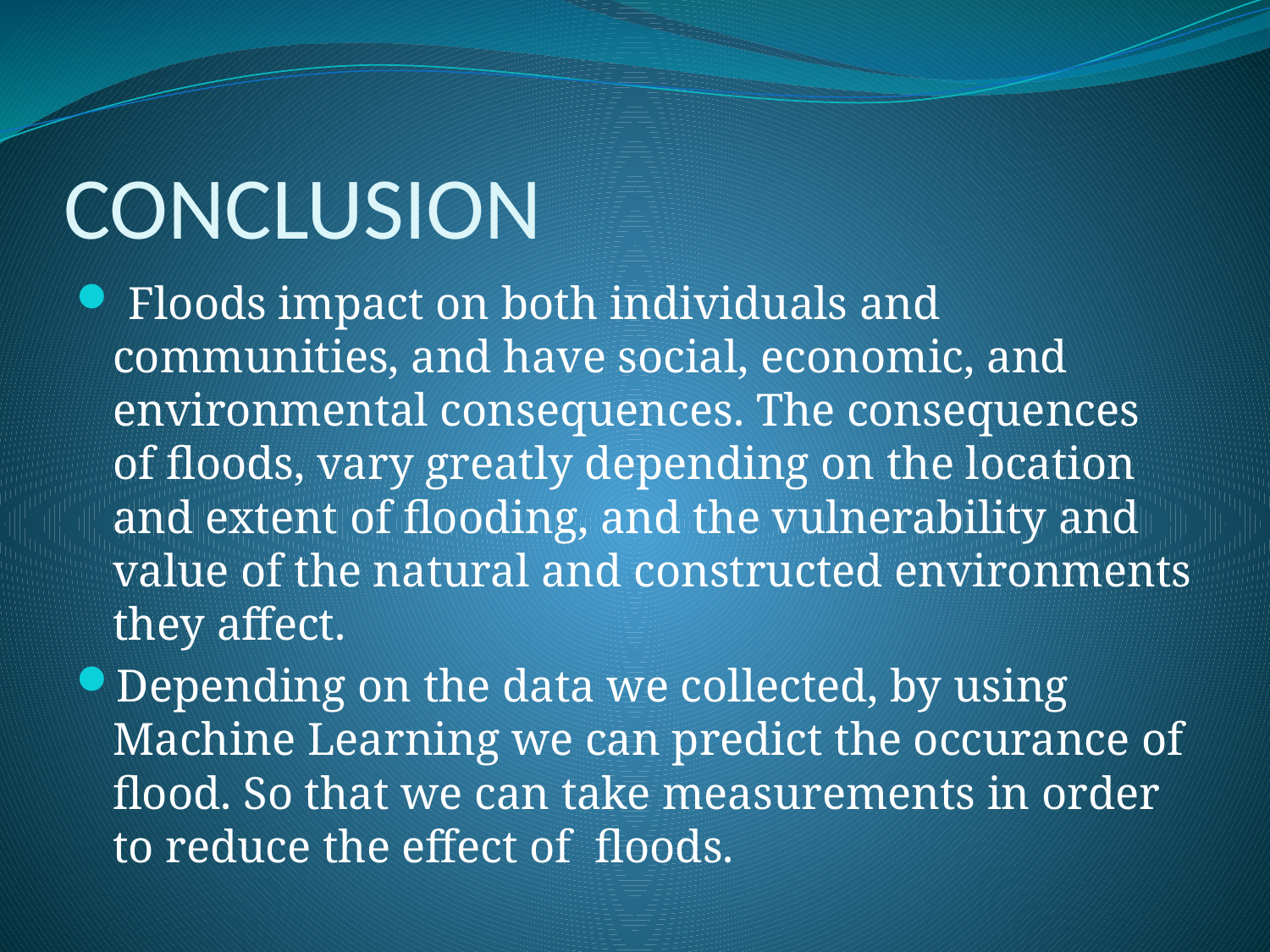

# CONCLUSION
 Floods impact on both individuals and communities, and have social, economic, and environmental consequences. The consequences of floods, vary greatly depending on the location and extent of flooding, and the vulnerability and value of the natural and constructed environments they affect.
Depending on the data we collected, by using Machine Learning we can predict the occurance of flood. So that we can take measurements in order to reduce the effect of  floods.